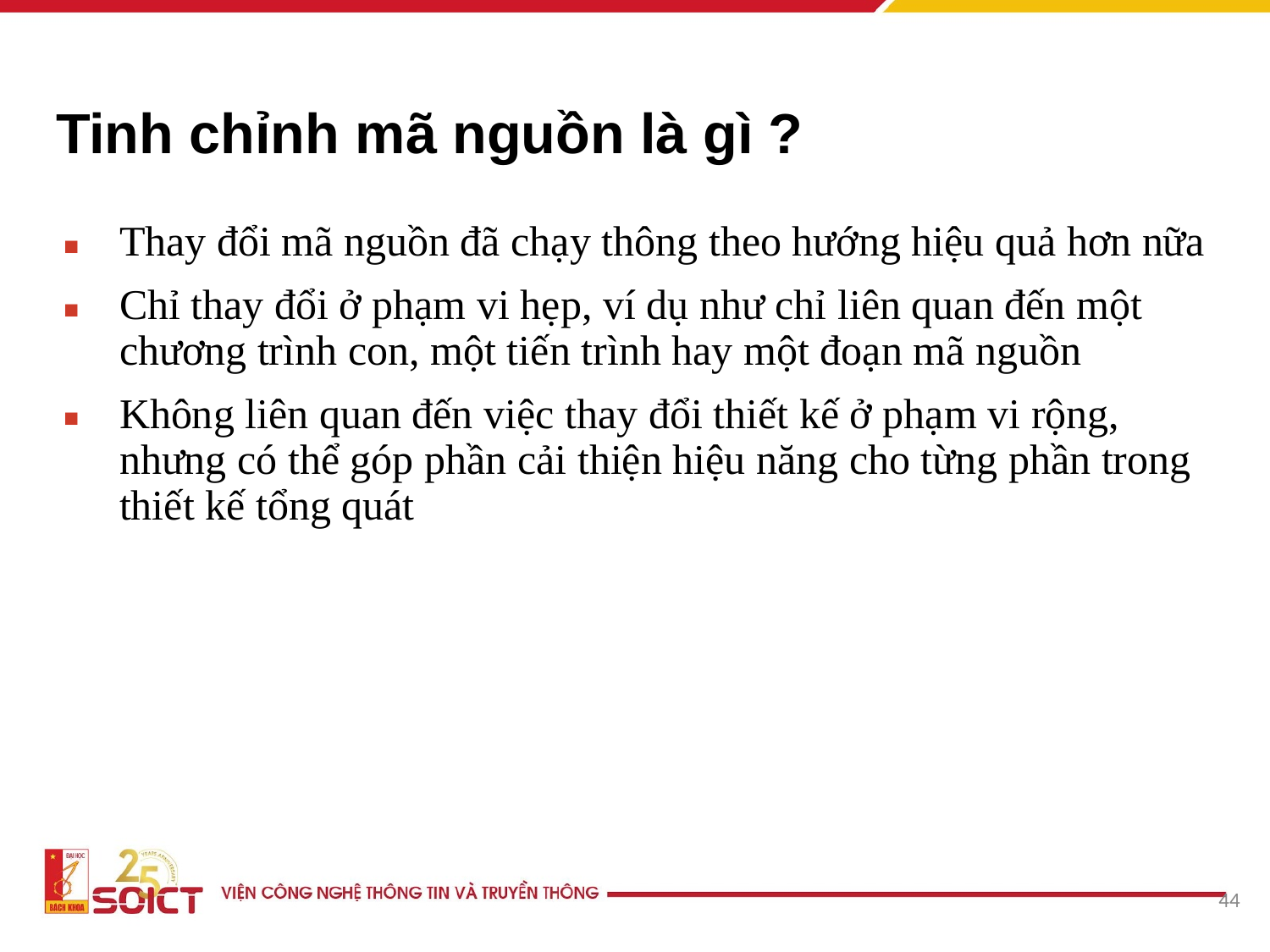

# Tinh chỉnh mã nguồn là gì ?
Thay đổi mã nguồn đã chạy thông theo hướng hiệu quả hơn nữa
Chỉ thay đổi ở phạm vi hẹp, ví dụ như chỉ liên quan đến một chương trình con, một tiến trình hay một đoạn mã nguồn
Không liên quan đến việc thay đổi thiết kế ở phạm vi rộng, nhưng có thể góp phần cải thiện hiệu năng cho từng phần trong thiết kế tổng quát

44